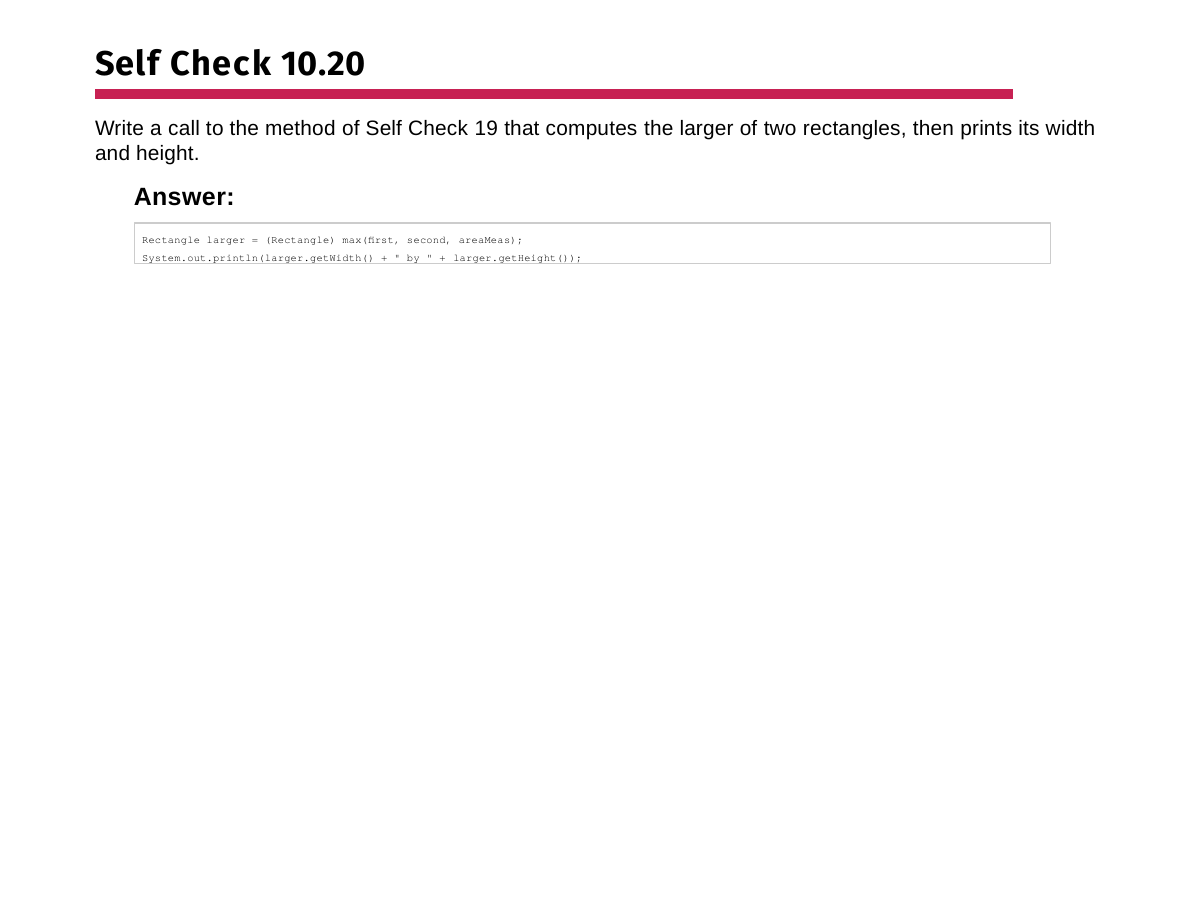

# Self Check 10.20
Write a call to the method of Self Check 19 that computes the larger of two rectangles, then prints its width  and height.
Answer:
Rectangle larger = (Rectangle) max(first, second, areaMeas);  System.out.println(larger.getWidth() + " by " + larger.getHeight());